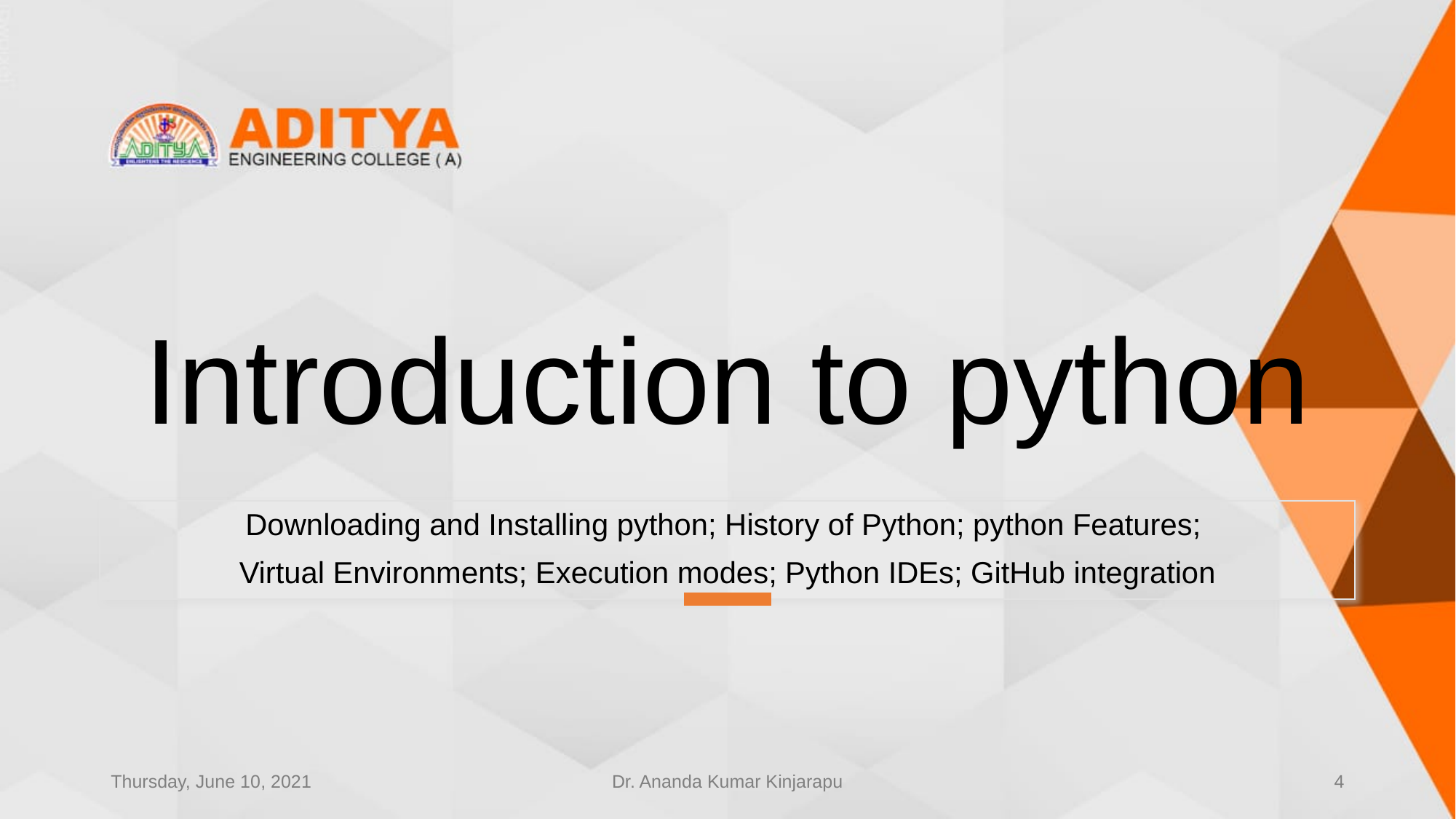

# Introduction to python
Downloading and Installing python; History of Python; python Features;
Virtual Environments; Execution modes; Python IDEs; GitHub integration

Thursday, June 10, 2021
Dr. Ananda Kumar Kinjarapu
4